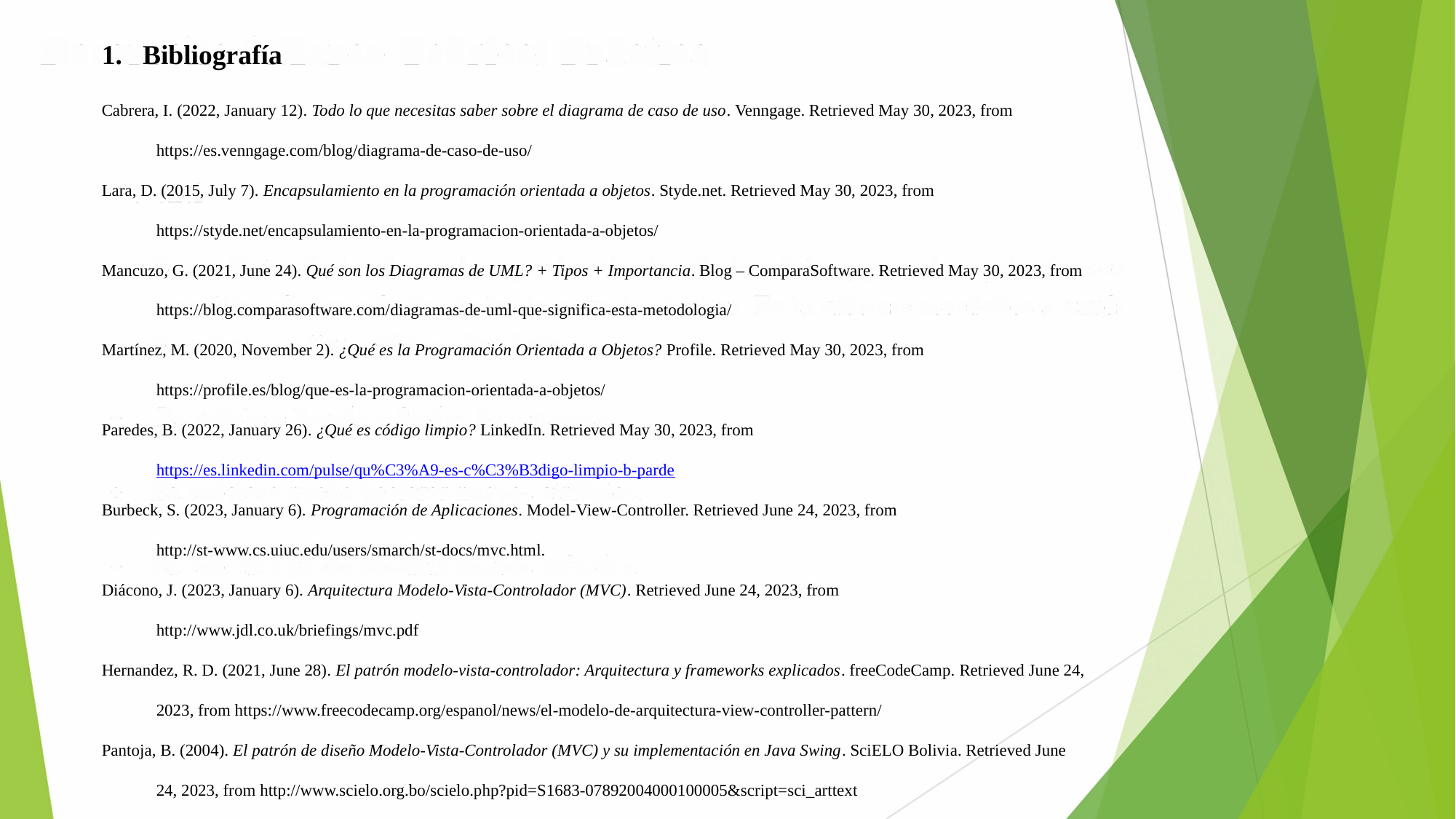

Bibliografía
Cabrera, I. (2022, January 12). Todo lo que necesitas saber sobre el diagrama de caso de uso. Venngage. Retrieved May 30, 2023, from https://es.venngage.com/blog/diagrama-de-caso-de-uso/
Lara, D. (2015, July 7). Encapsulamiento en la programación orientada a objetos. Styde.net. Retrieved May 30, 2023, from https://styde.net/encapsulamiento-en-la-programacion-orientada-a-objetos/
Mancuzo, G. (2021, June 24). Qué son los Diagramas de UML? + Tipos + Importancia. Blog – ComparaSoftware. Retrieved May 30, 2023, from https://blog.comparasoftware.com/diagramas-de-uml-que-significa-esta-metodologia/
Martínez, M. (2020, November 2). ¿Qué es la Programación Orientada a Objetos? Profile. Retrieved May 30, 2023, from https://profile.es/blog/que-es-la-programacion-orientada-a-objetos/
Paredes, B. (2022, January 26). ¿Qué es código limpio? LinkedIn. Retrieved May 30, 2023, from https://es.linkedin.com/pulse/qu%C3%A9-es-c%C3%B3digo-limpio-b-parde
Burbeck, S. (2023, January 6). Programación de Aplicaciones. Model-View-Controller. Retrieved June 24, 2023, from http://st-www.cs.uiuc.edu/users/smarch/st-docs/mvc.html.
Diácono, J. (2023, January 6). Arquitectura Modelo-Vista-Controlador (MVC). Retrieved June 24, 2023, from http://www.jdl.co.uk/briefings/mvc.pdf
Hernandez, R. D. (2021, June 28). El patrón modelo-vista-controlador: Arquitectura y frameworks explicados. freeCodeCamp. Retrieved June 24, 2023, from https://www.freecodecamp.org/espanol/news/el-modelo-de-arquitectura-view-controller-pattern/
Pantoja, B. (2004). El patrón de diseño Modelo-Vista-Controlador (MVC) y su implementación en Java Swing. SciELO Bolivia. Retrieved June 24, 2023, from http://www.scielo.org.bo/scielo.php?pid=S1683-07892004000100005&script=sci_arttext